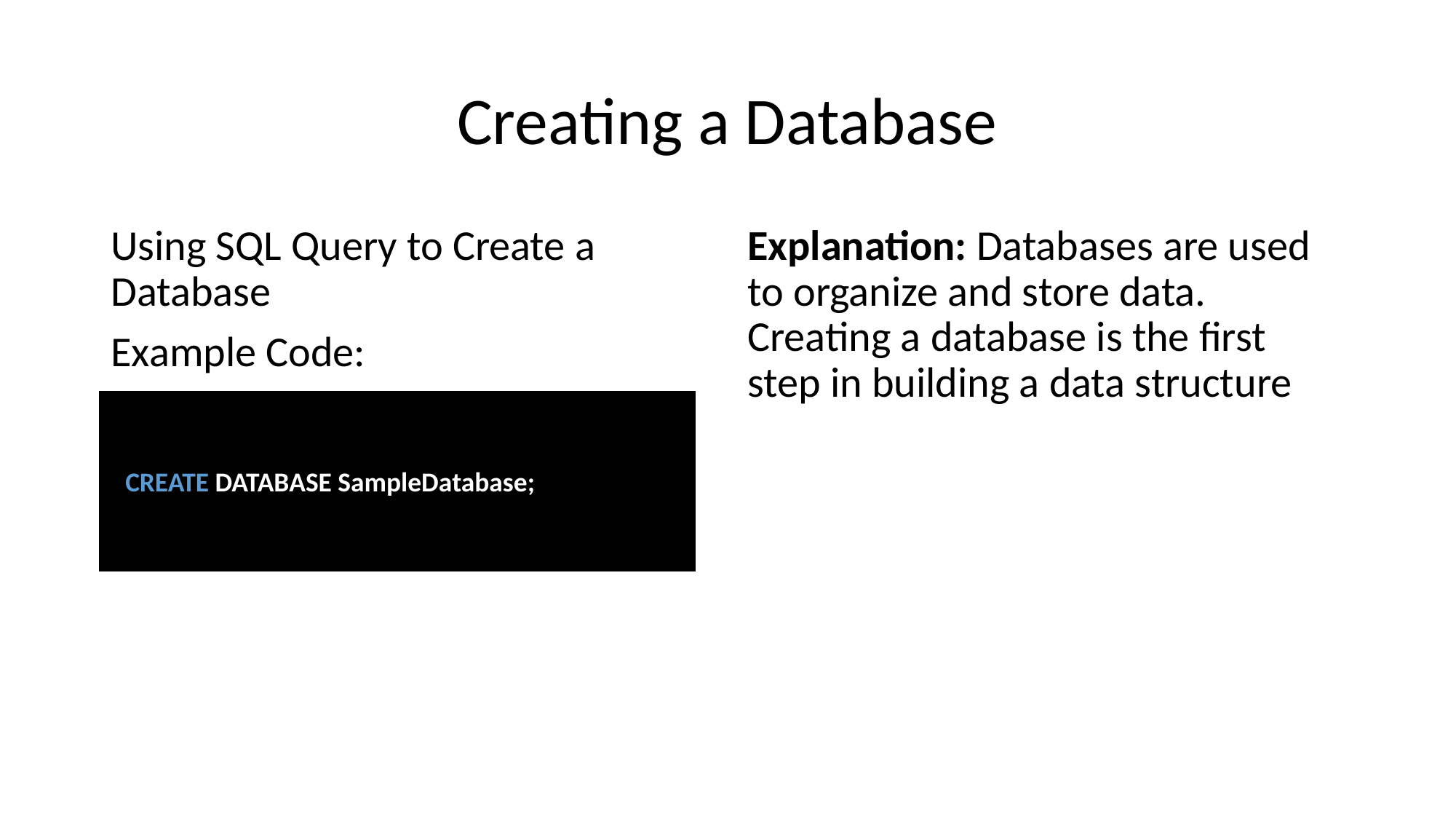

# Creating a Database
Using SQL Query to Create a Database
Example Code:

Explanation: Databases are used to organize and store data. Creating a database is the first step in building a data structure

CREATE DATABASE SampleDatabase;